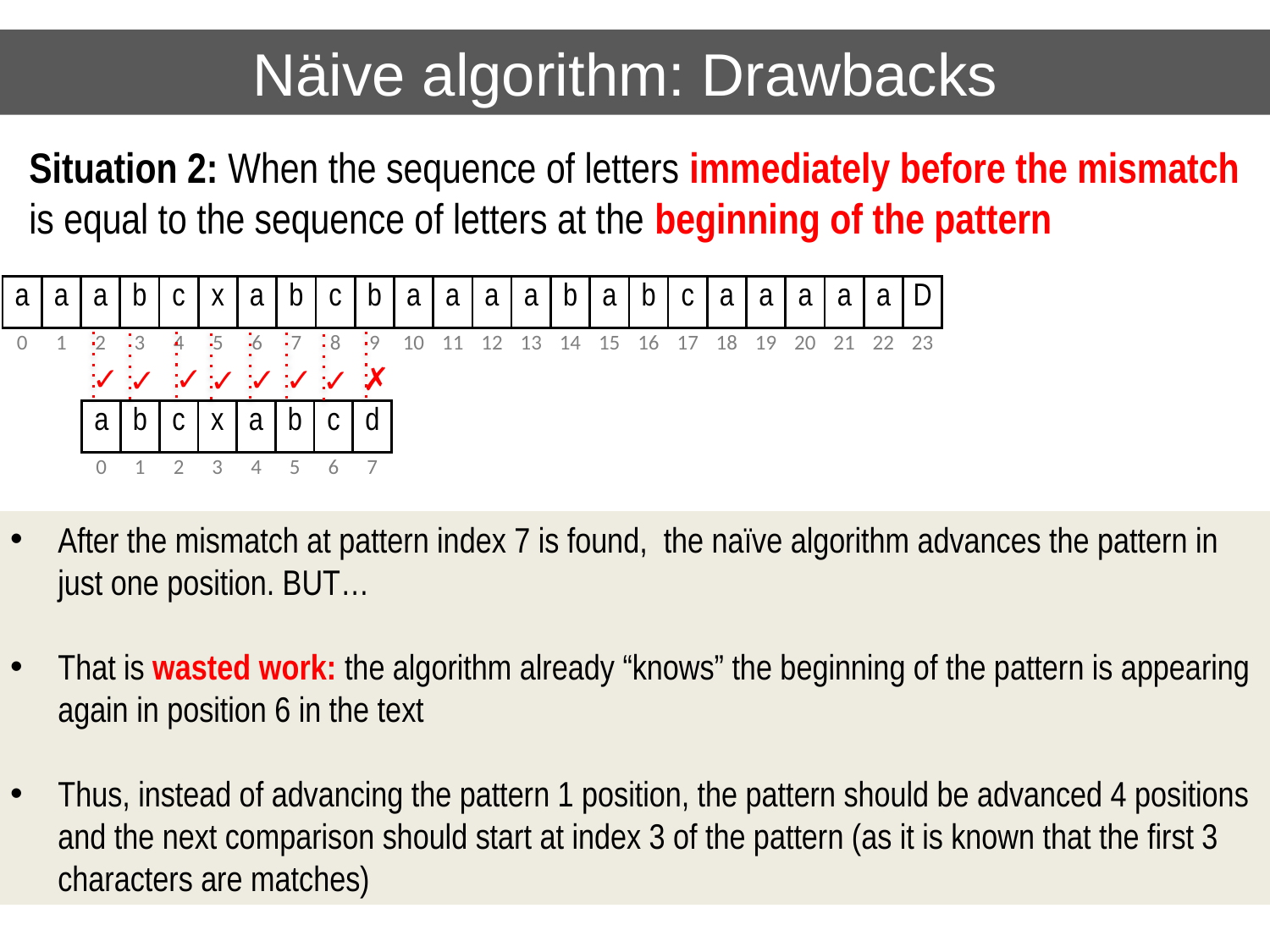

# Näive algorithm: Drawbacks
Situation 2: When the sequence of letters immediately before the mismatch is equal to the sequence of letters at the beginning of the pattern
| a | a | a | b | c | x | a | b | c | b | a | a | a | a | b | a | b | c | a | a | a | a | a | D |
| --- | --- | --- | --- | --- | --- | --- | --- | --- | --- | --- | --- | --- | --- | --- | --- | --- | --- | --- | --- | --- | --- | --- | --- |
| 0 | 1 | 2 | 3 | 4 | 5 | 6 | 7 | 8 | 9 | 10 | 11 | 12 | 13 | 14 | 15 | 16 | 17 | 18 | 19 | 20 | 21 | 22 | 23 |
✓
✗
✓
✓
✓
✓
✓
✓
| a | b | c | x | a | b | c | d |
| --- | --- | --- | --- | --- | --- | --- | --- |
| 0 | 1 | 2 | 3 | 4 | 5 | 6 | 7 |
After the mismatch at pattern index 7 is found,  the naïve algorithm advances the pattern in just one position. BUT…

That is wasted work: the algorithm already “knows” the beginning of the pattern is appearing again in position 6 in the text

Thus, instead of advancing the pattern 1 position, the pattern should be advanced 4 positions and the next comparison should start at index 3 of the pattern (as it is known that the first 3 characters are matches)